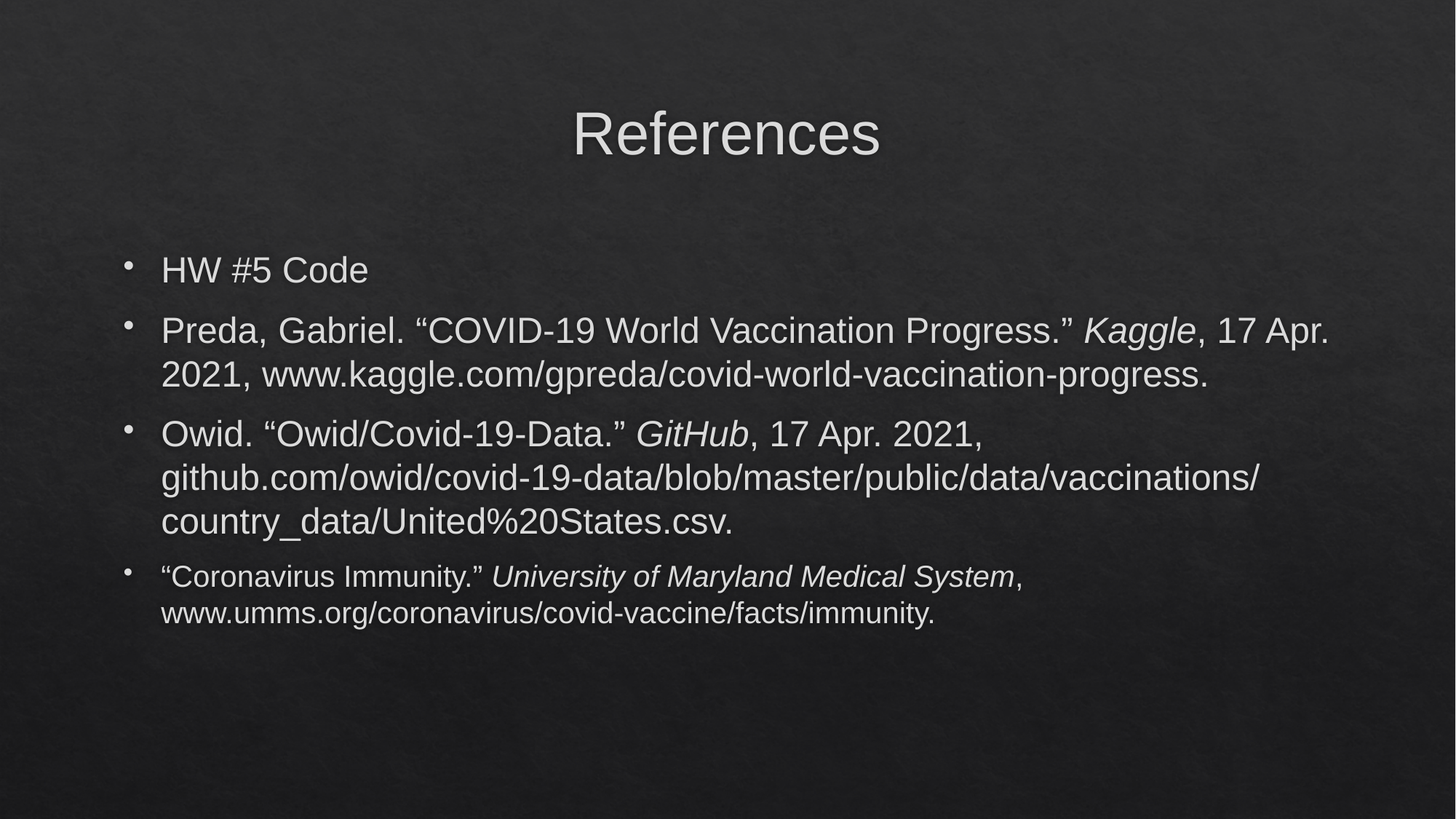

# References
HW #5 Code
Preda, Gabriel. “COVID-19 World Vaccination Progress.” Kaggle, 17 Apr. 2021, www.kaggle.com/gpreda/covid-world-vaccination-progress.
Owid. “Owid/Covid-19-Data.” GitHub, 17 Apr. 2021, github.com/owid/covid-19-data/blob/master/public/data/vaccinations/country_data/United%20States.csv.
“Coronavirus Immunity.” University of Maryland Medical System, www.umms.org/coronavirus/covid-vaccine/facts/immunity.